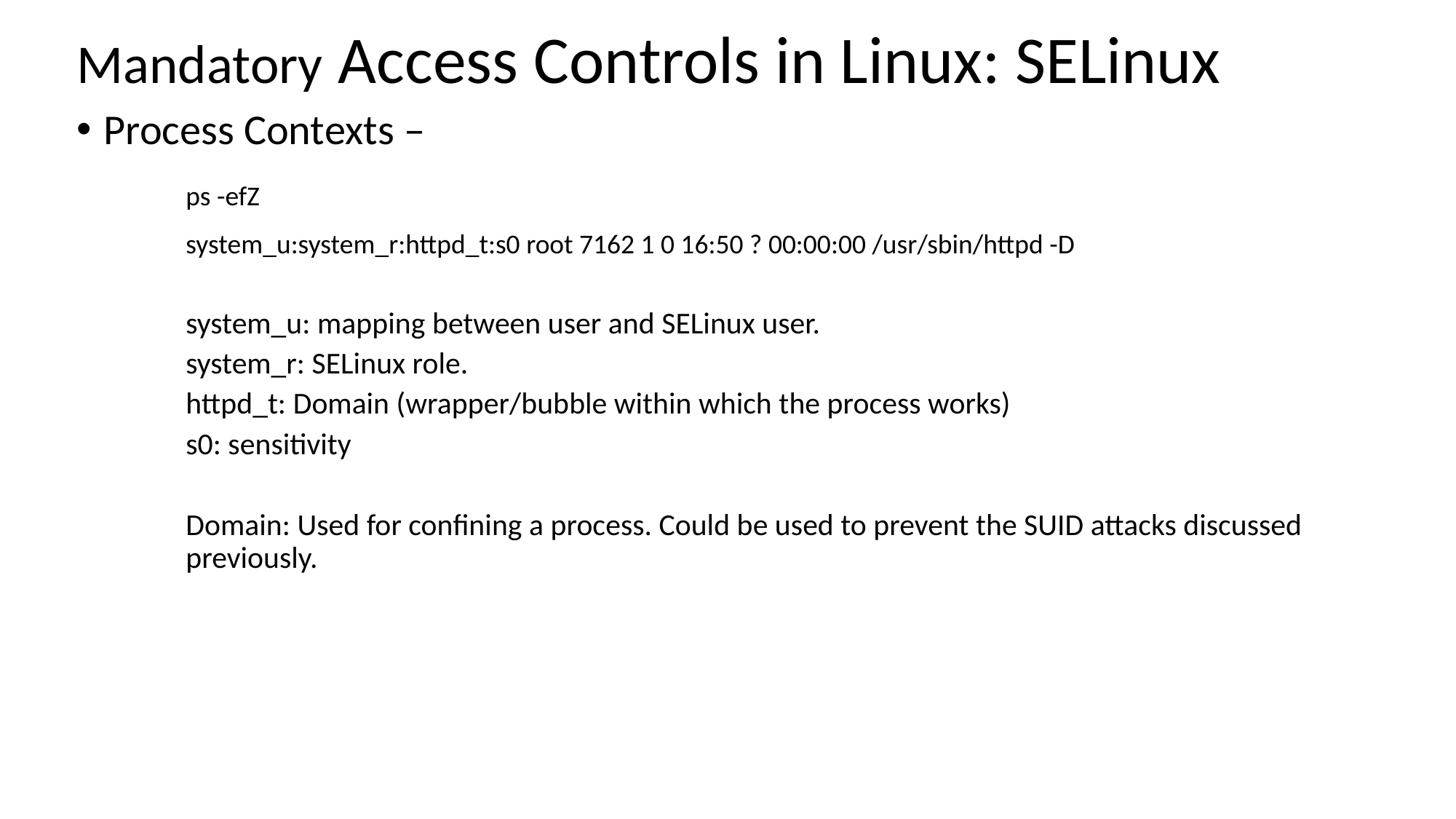

# Mandatory Access Controls in Linux: SELinux
Process Contexts –
	ps -efZ
	system_u:system_r:httpd_t:s0 root 7162 1 0 16:50 ? 00:00:00 /usr/sbin/httpd -D

system_u: mapping between user and SELinux user.
system_r: SELinux role.
httpd_t: Domain (wrapper/bubble within which the process works)
s0: sensitivity

Domain: Used for confining a process. Could be used to prevent the SUID attacks discussed previously.